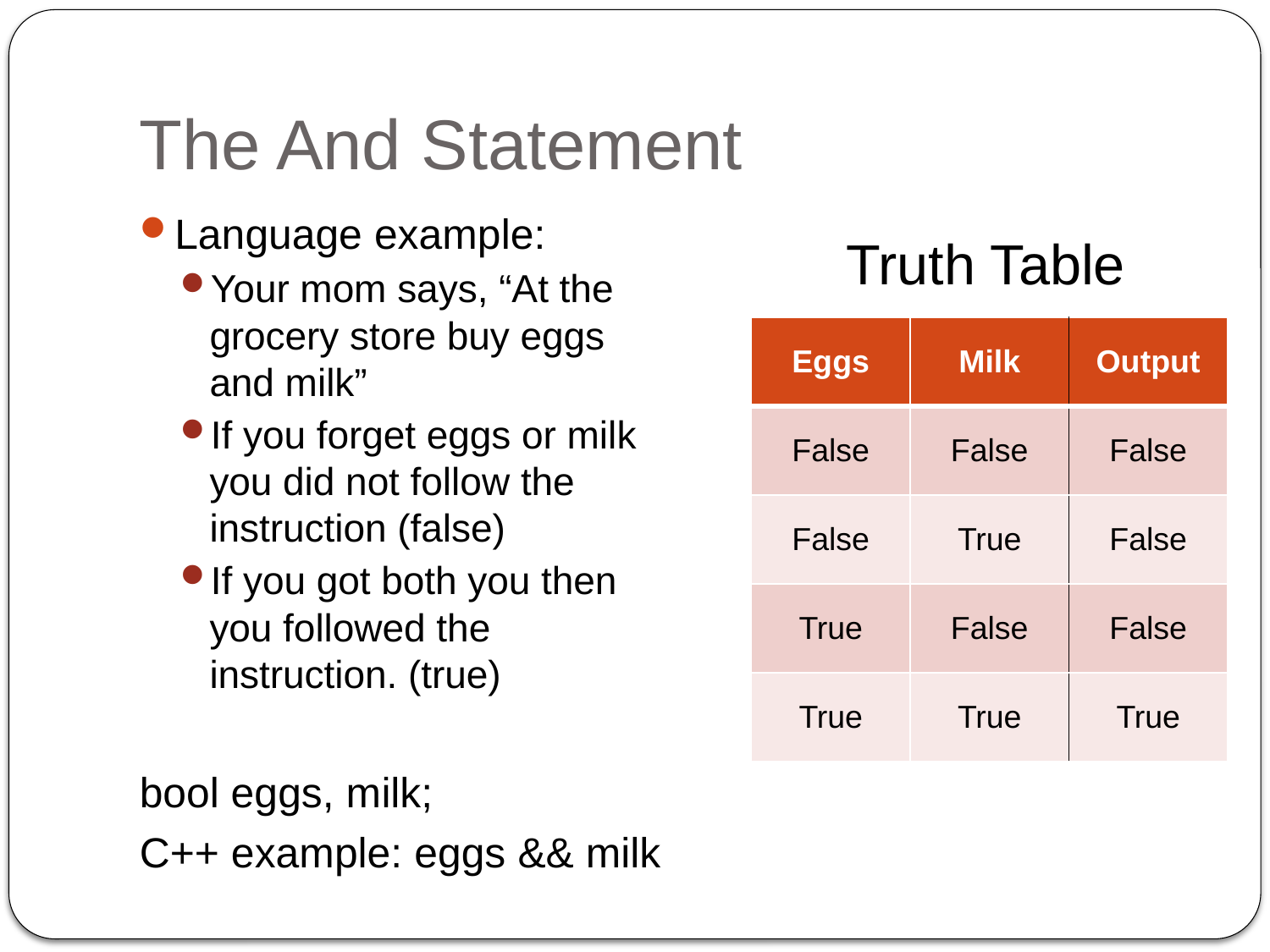

# The And Statement
Language example:
Your mom says, “At the grocery store buy eggs and milk”
If you forget eggs or milk you did not follow the instruction (false)
If you got both you then you followed the instruction. (true)

bool eggs, milk;
C++ example: eggs && milk
Truth Table
| Eggs | Milk | Output |
| --- | --- | --- |
| False | False | False |
| False | True | False |
| True | False | False |
| True | True | True |